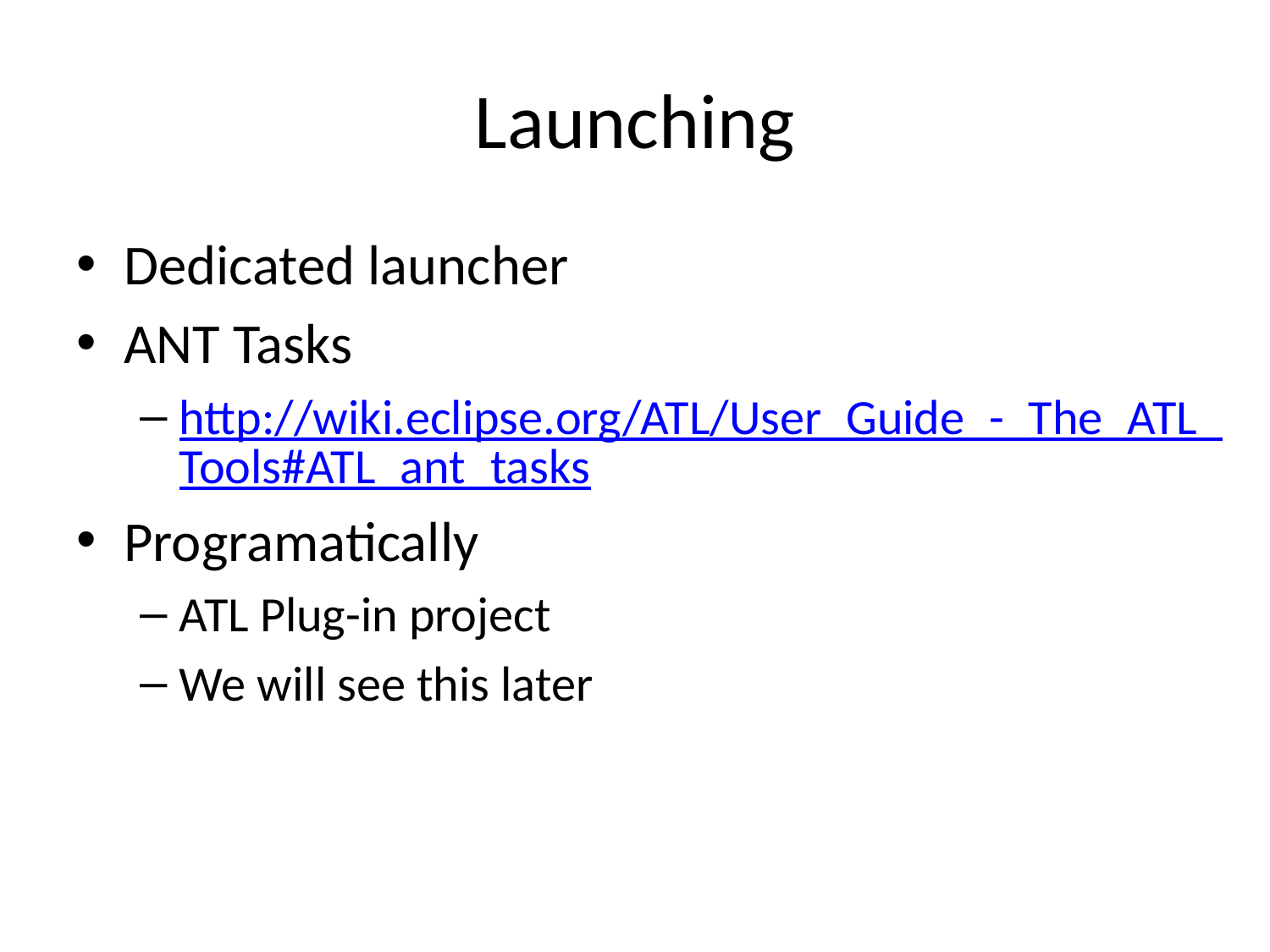

# Launching
Dedicated launcher
ANT Tasks
http://wiki.eclipse.org/ATL/User_Guide_-_The_ATL_Tools#ATL_ant_tasks
Programatically
ATL Plug-in project
We will see this later